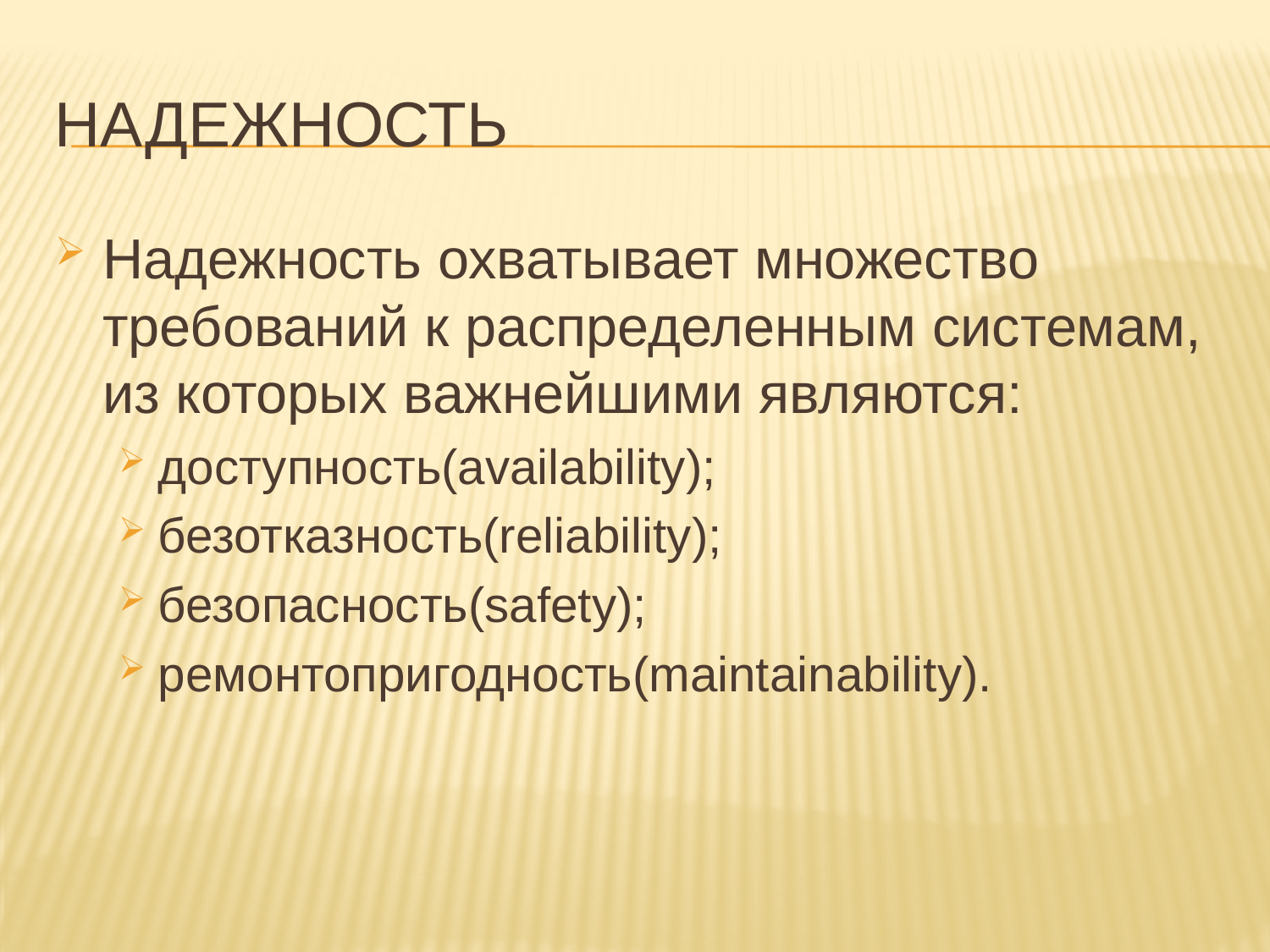

# НАДЕЖНОСТЬ
Надежность охватывает множество требований к распределенным системам, из которых важнейшими являются:
доступность(availability);
безотказность(reliability);
безопасность(safety);
ремонтопригодность(maintainability).